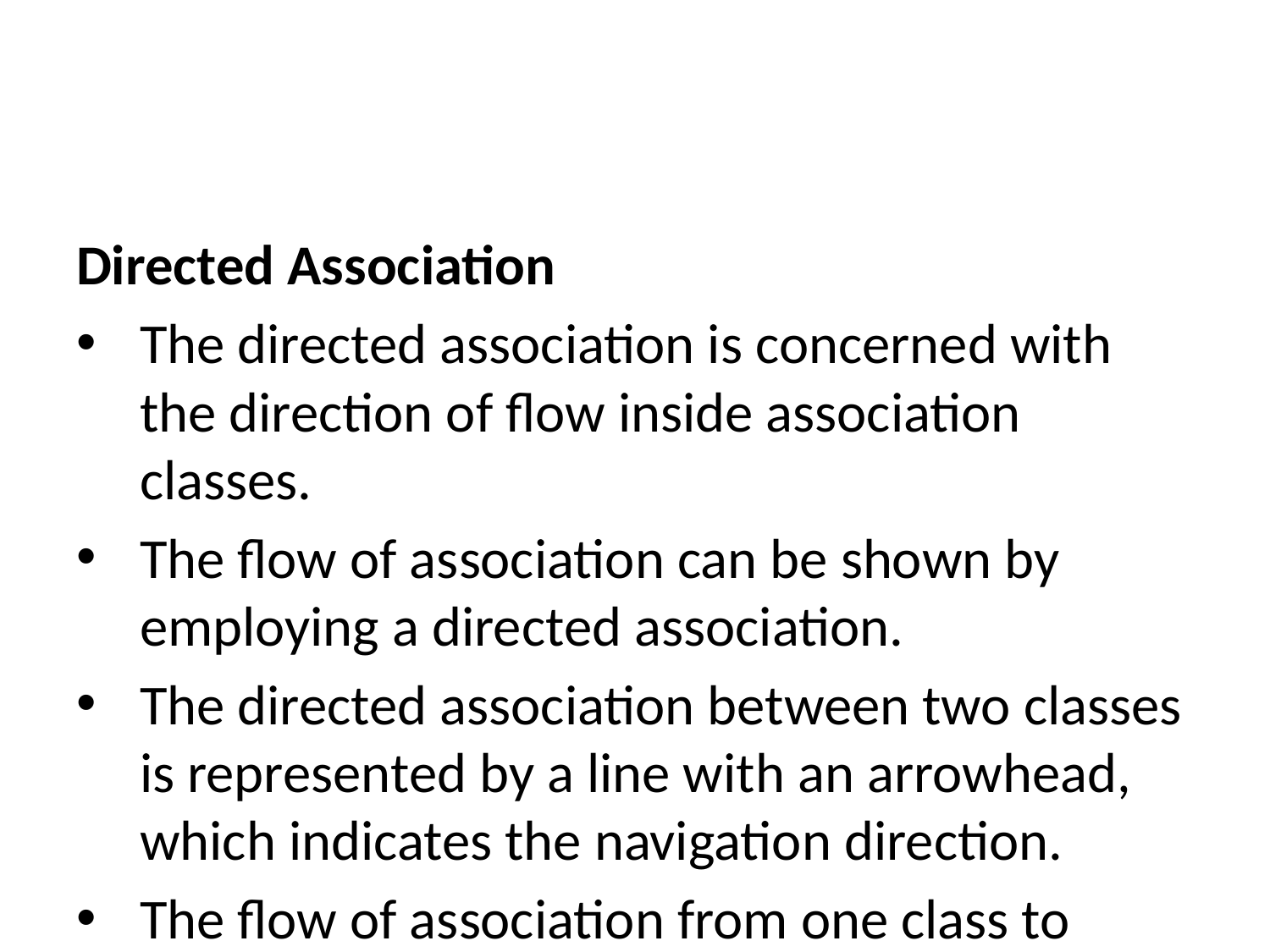

Directed Association
The directed association is concerned with the direction of flow inside association classes.
The flow of association can be shown by employing a directed association.
The directed association between two classes is represented by a line with an arrowhead, which indicates the navigation direction.
The flow of association from one class to another is always in one direction